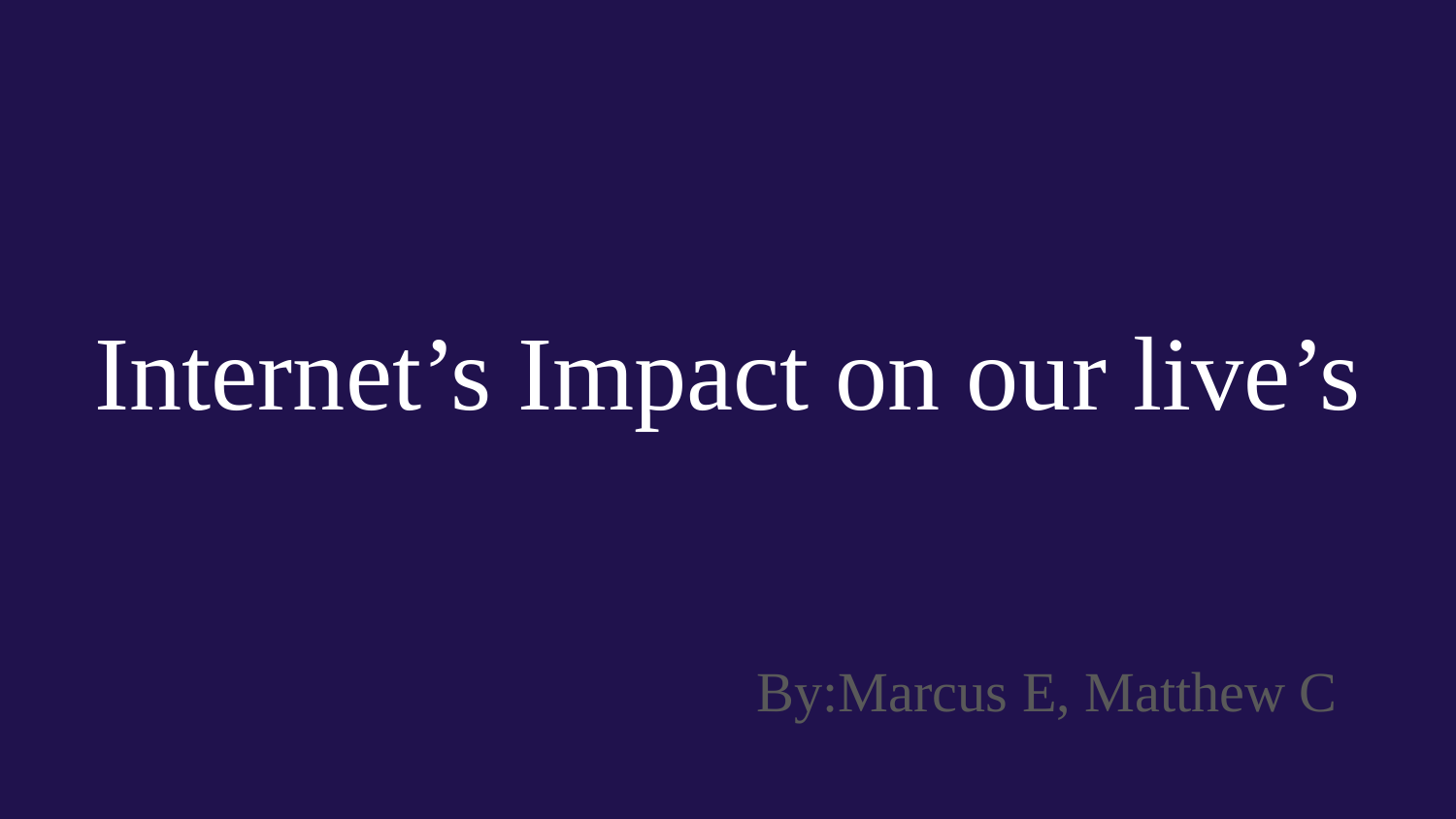

# Internet’s Impact on our live’s
By:Marcus E, Matthew C